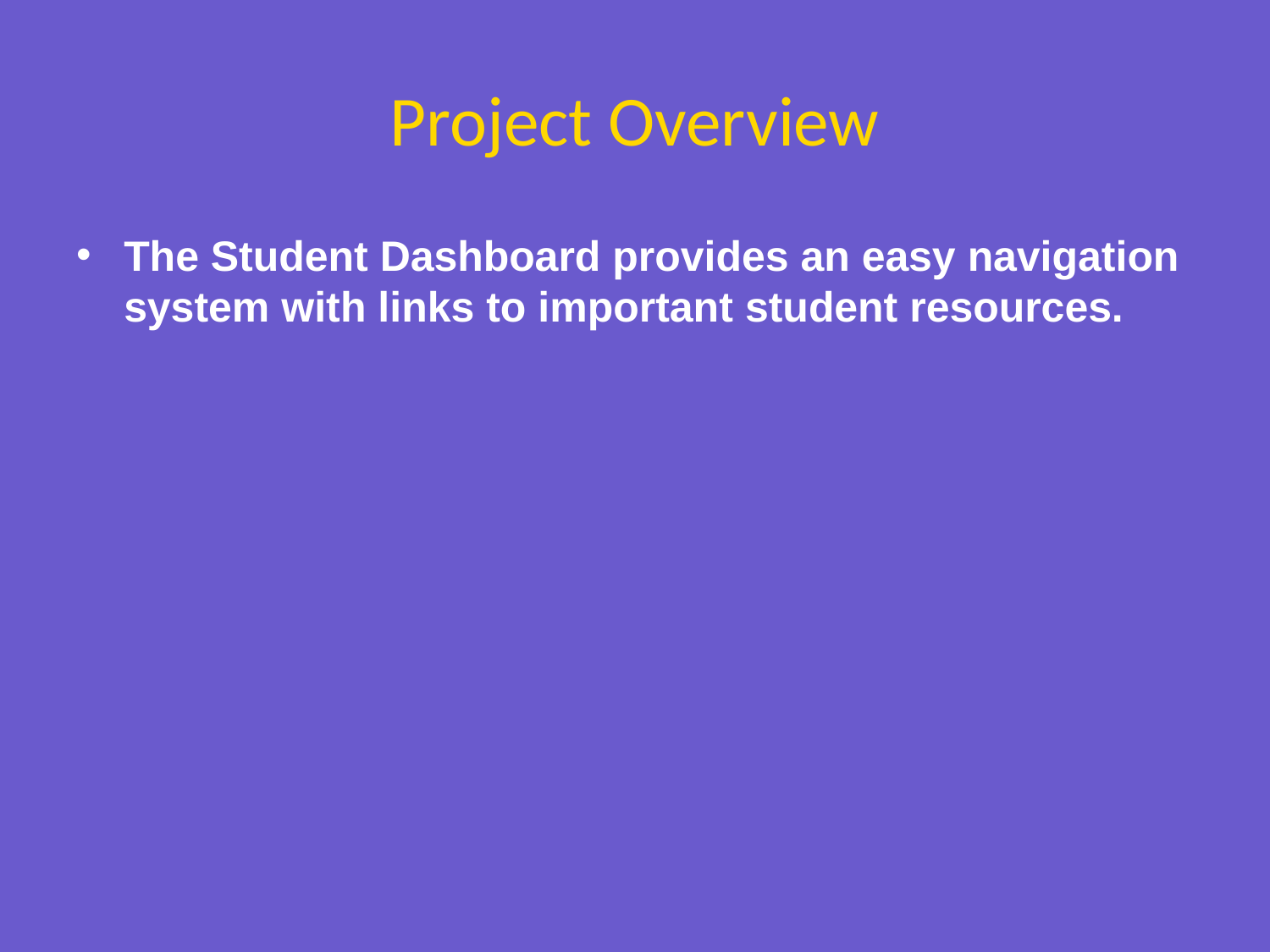

# Project Overview
The Student Dashboard provides an easy navigation system with links to important student resources.